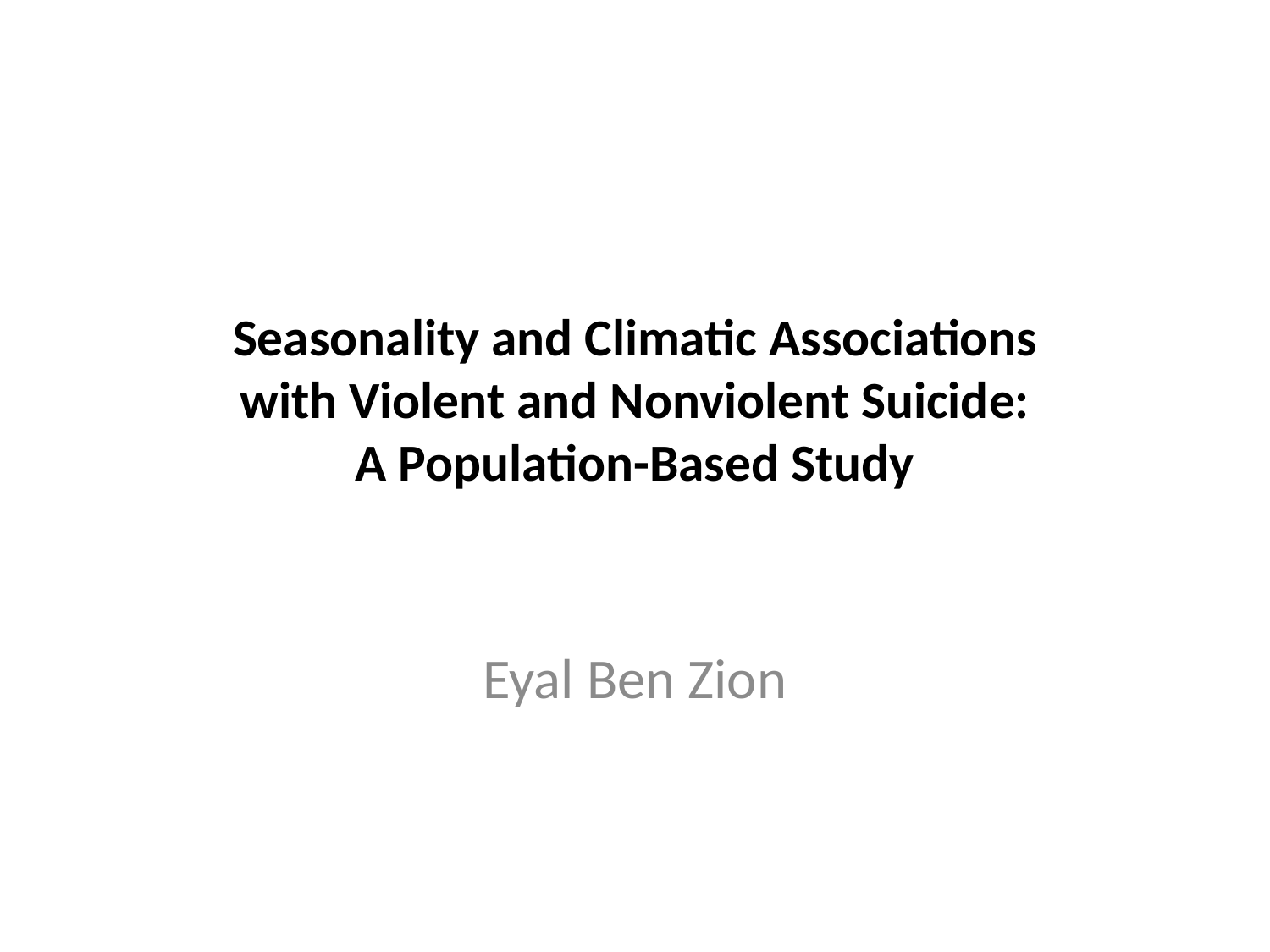

# Seasonality and Climatic Associations with Violent and Nonviolent Suicide: A Population-Based Study
Eyal Ben Zion